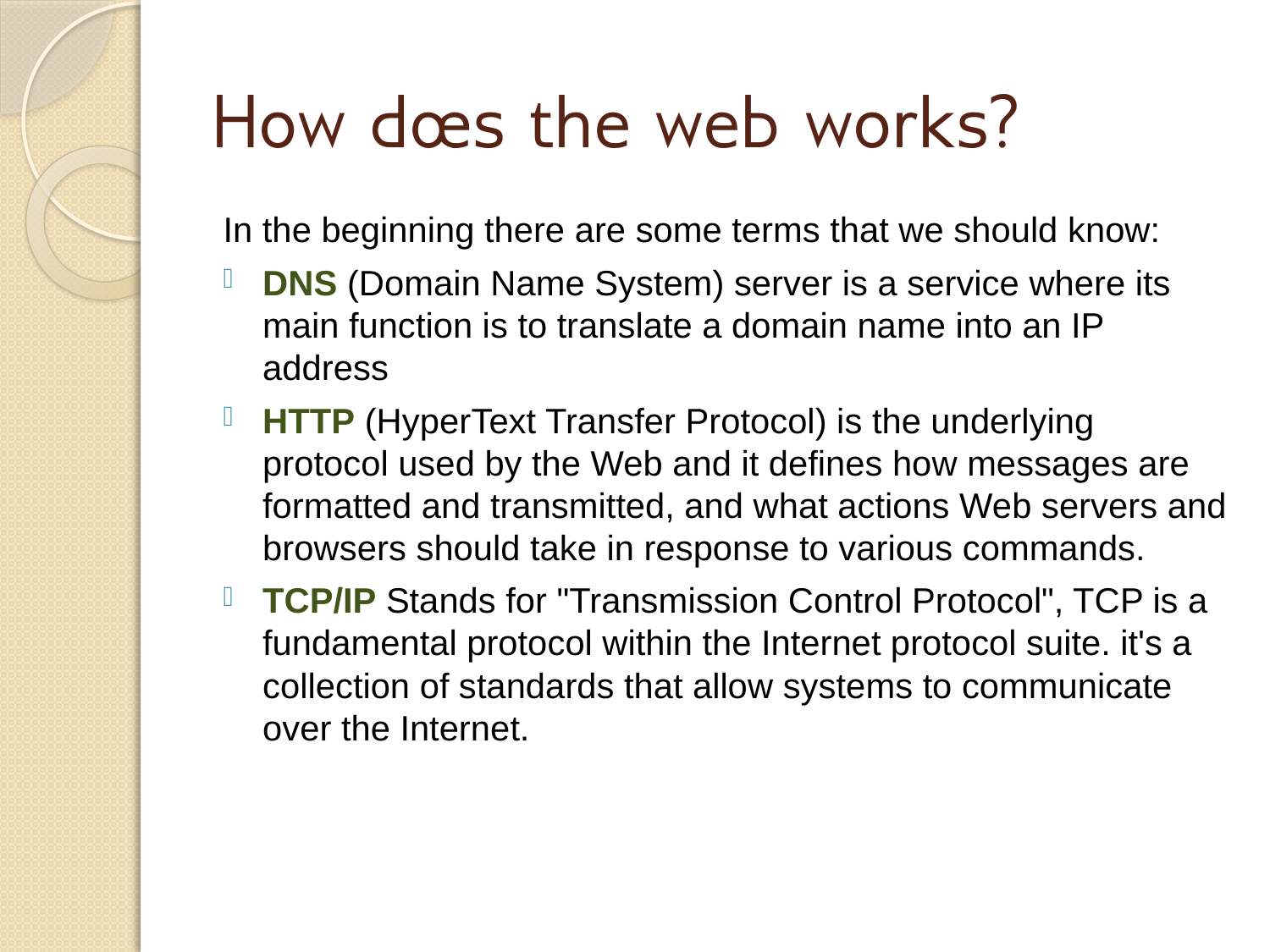

# How does the web works?
In the beginning there are some terms that we should know:
DNS (Domain Name System) server is a service where its main function is to translate a domain name into an IP address
HTTP (HyperText Transfer Protocol) is the underlying protocol used by the Web and it defines how messages are formatted and transmitted, and what actions Web servers and browsers should take in response to various commands.
TCP/IP Stands for "Transmission Control Protocol", TCP is a fundamental protocol within the Internet protocol suite. it's a collection of standards that allow systems to communicate over the Internet.